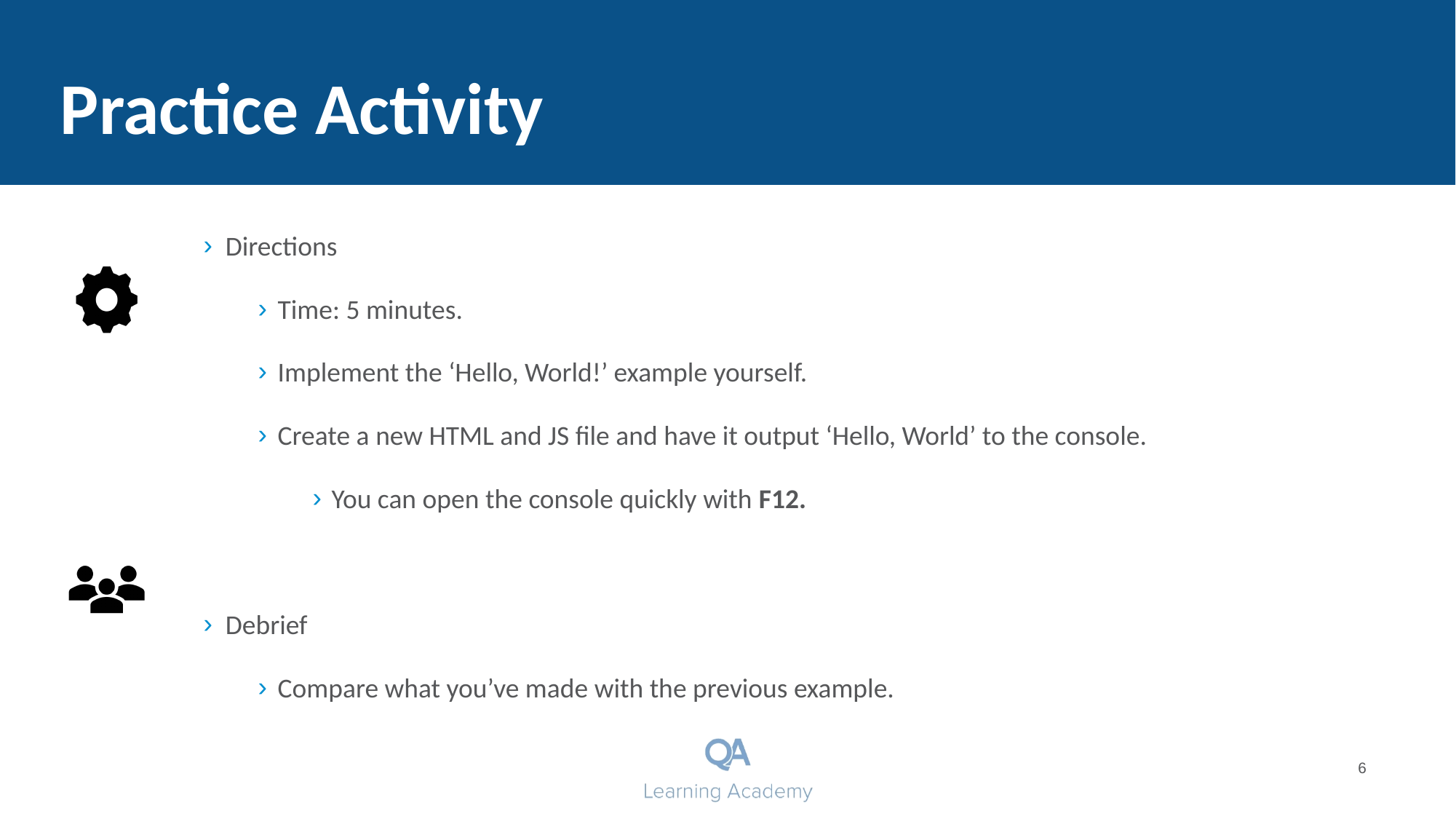

# Practice Activity
Directions
Time: 5 minutes.
Implement the ‘Hello, World!’ example yourself.
Create a new HTML and JS file and have it output ‘Hello, World’ to the console.
You can open the console quickly with F12.

Debrief
Compare what you’ve made with the previous example.
6